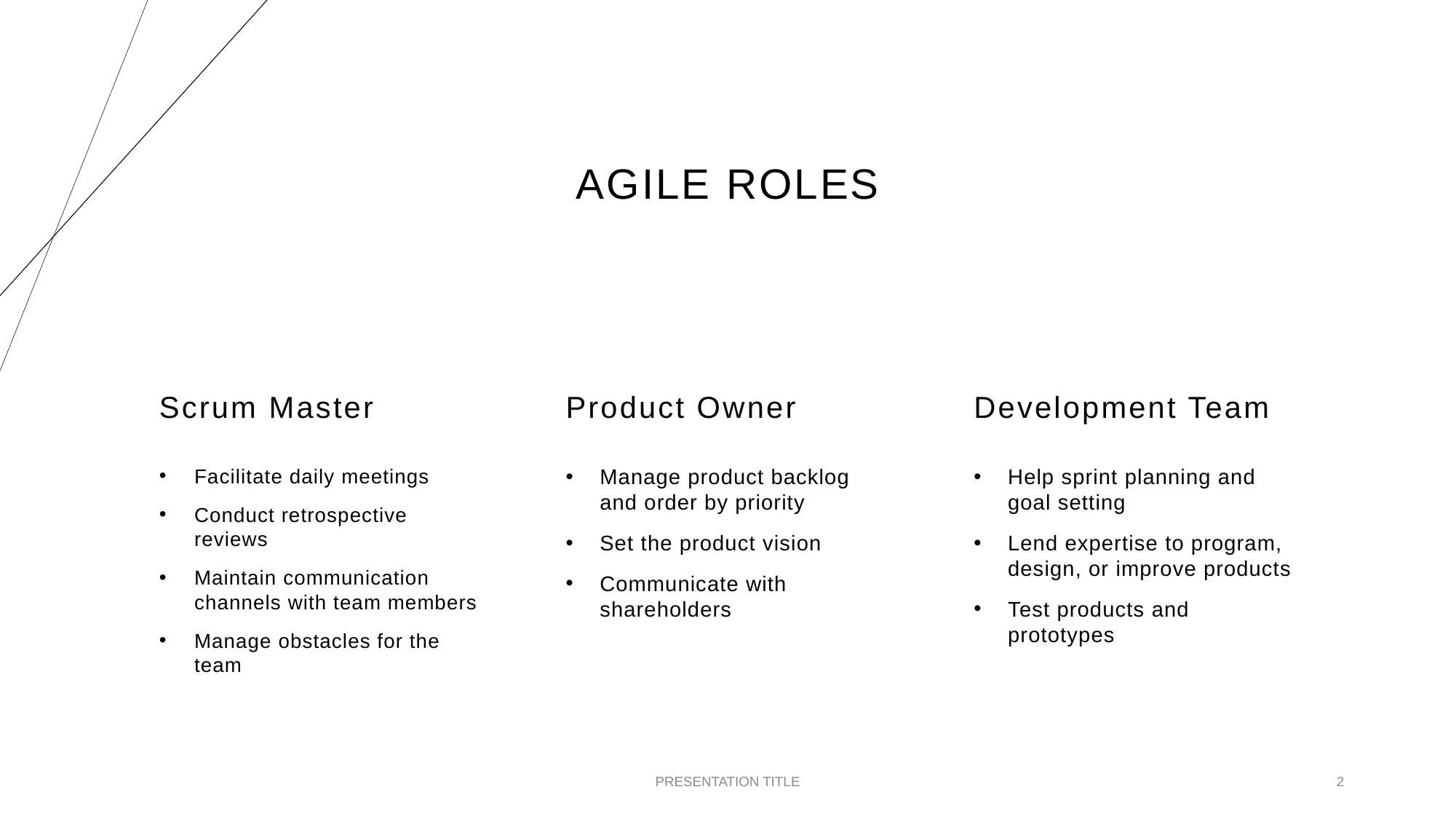

# Agile roles
Scrum Master
Product Owner
Development Team
Facilitate daily meetings
Conduct retrospective reviews
Maintain communication channels with team members
Manage obstacles for the team
Manage product backlog and order by priority
Set the product vision
Communicate with shareholders

Help sprint planning and goal setting
Lend expertise to program, design, or improve products
Test products and prototypes
PRESENTATION TITLE
2